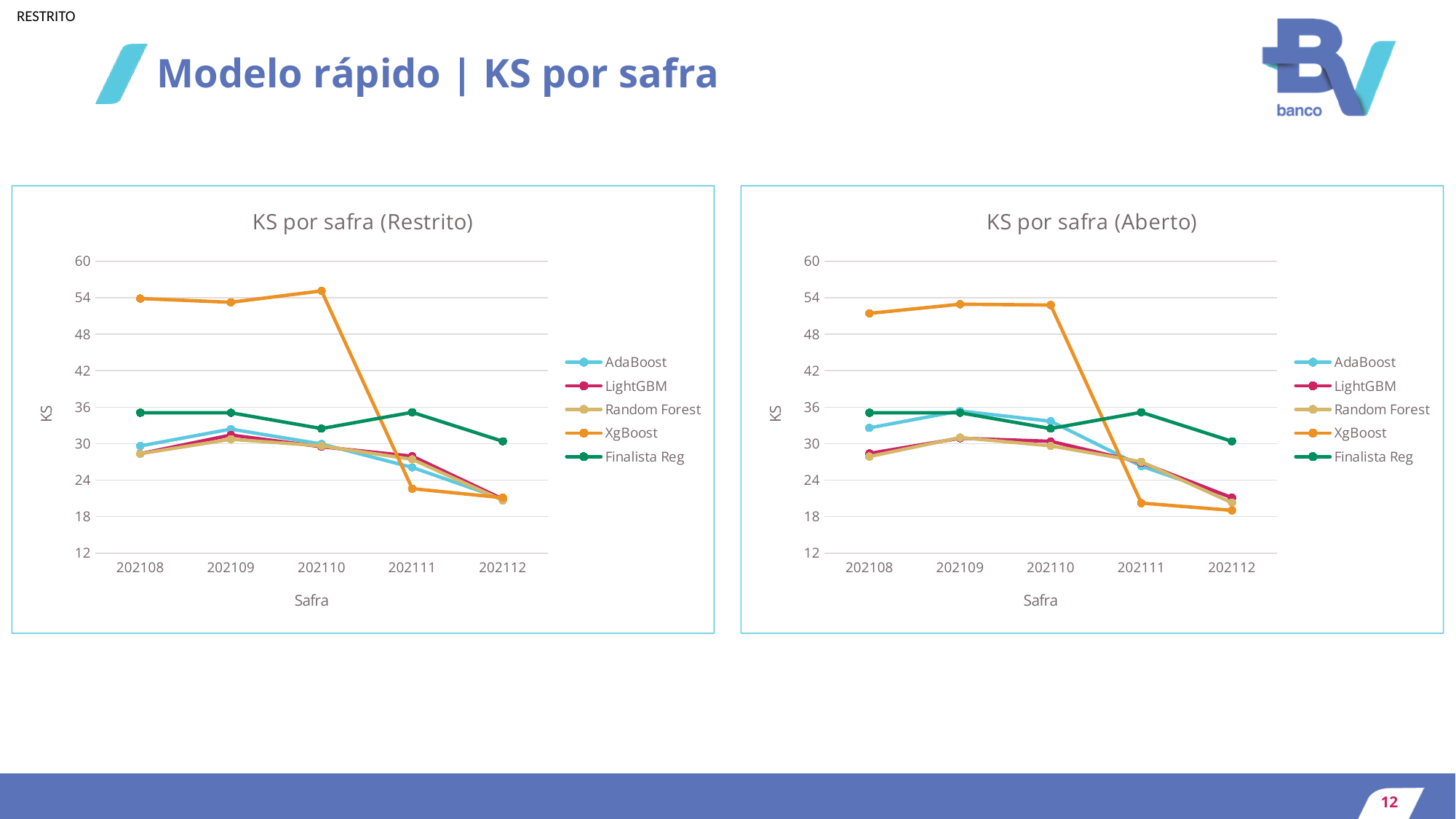

# Modelo rápido | KS por safra

### Chart: KS por safra (Aberto)

| Category | AdaBoost | LightGBM | Random Forest | XgBoost | Finalista Reg |
|---|---|---|---|---|---|
| 202108 | 32.5944 | 28.3923 | 27.8852 | 51.4149 | 35.0807 |
| 202109 | 35.3722 | 30.8986 | 31.0081 | 52.9224 | 35.079 |
| 202110 | 33.6903 | 30.3876 | 29.6419 | 52.7854 | 32.4753 |
| 202111 | 26.305 | 26.8788 | 27.0178 | 20.2281 | 35.1546 |
| 202112 | 21.151 | 21.1134 | 20.2918 | 19.0289 | 30.3851 |

### Chart: KS por safra (Restrito)

| Category | AdaBoost | LightGBM | Random Forest | XgBoost | Finalista Reg |
|---|---|---|---|---|---|
| 202108 | 29.6197 | 28.3491 | 28.344 | 53.8552 | 35.0807 |
| 202109 | 32.3917 | 31.4166 | 30.7259 | 53.2445 | 35.079 |
| 202110 | 29.9395 | 29.4853 | 29.6373 | 55.1148 | 32.4753 |
| 202111 | 26.1047 | 27.9407 | 27.4237 | 22.6084 | 35.1546 |
| 202112 | 20.8963 | 20.8887 | 20.6809 | 21.1106 | 30.3851 |
12